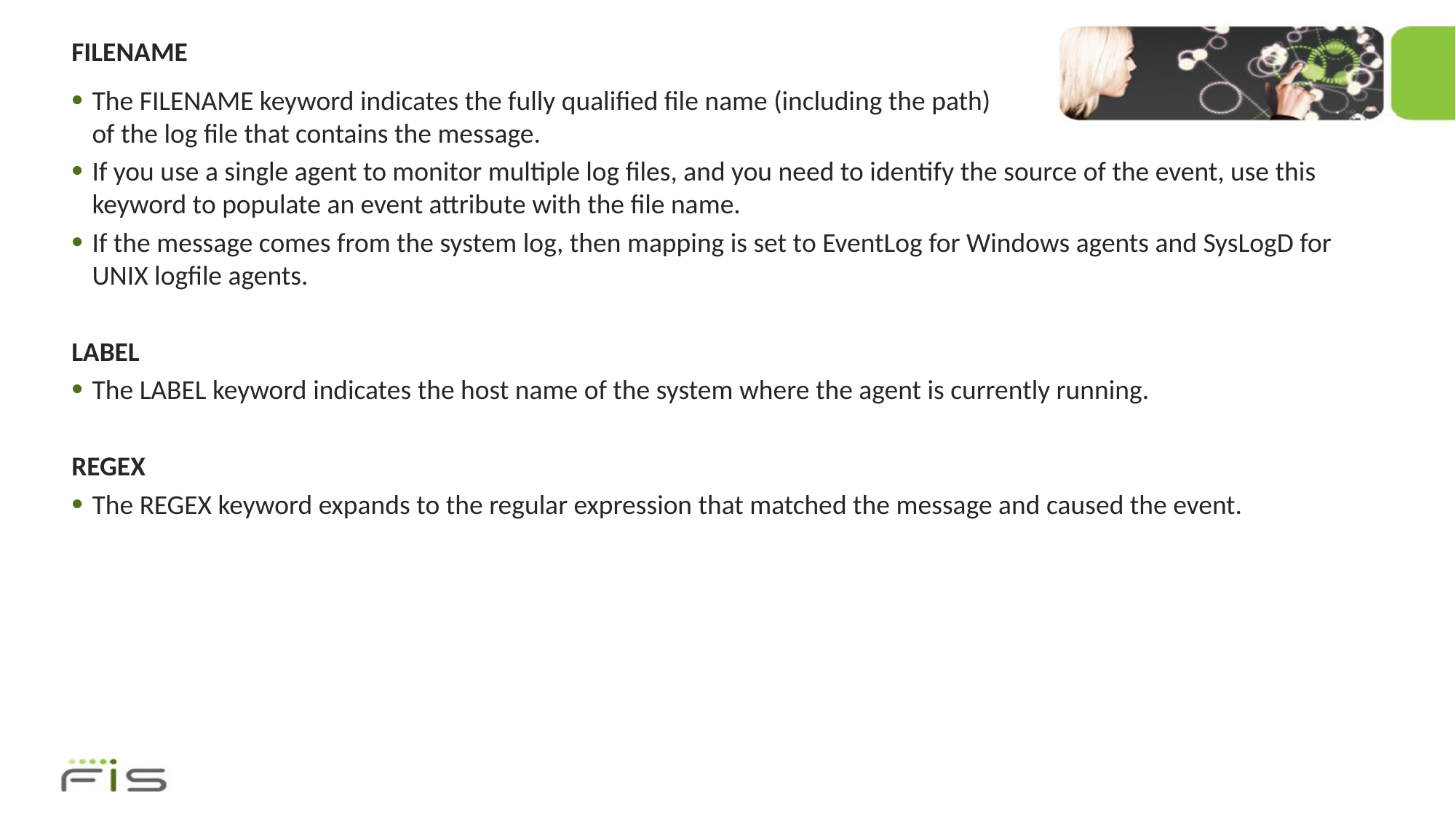

# FILENAME
The FILENAME keyword indicates the fully qualified file name (including the path)
of the log file that contains the message.
If you use a single agent to monitor multiple log files, and you need to identify the source of the event, use this keyword to populate an event attribute with the file name.
If the message comes from the system log, then mapping is set to EventLog for Windows agents and SysLogD for UNIX logfile agents.

LABEL
The LABEL keyword indicates the host name of the system where the agent is currently running.

REGEX
The REGEX keyword expands to the regular expression that matched the message and caused the event.